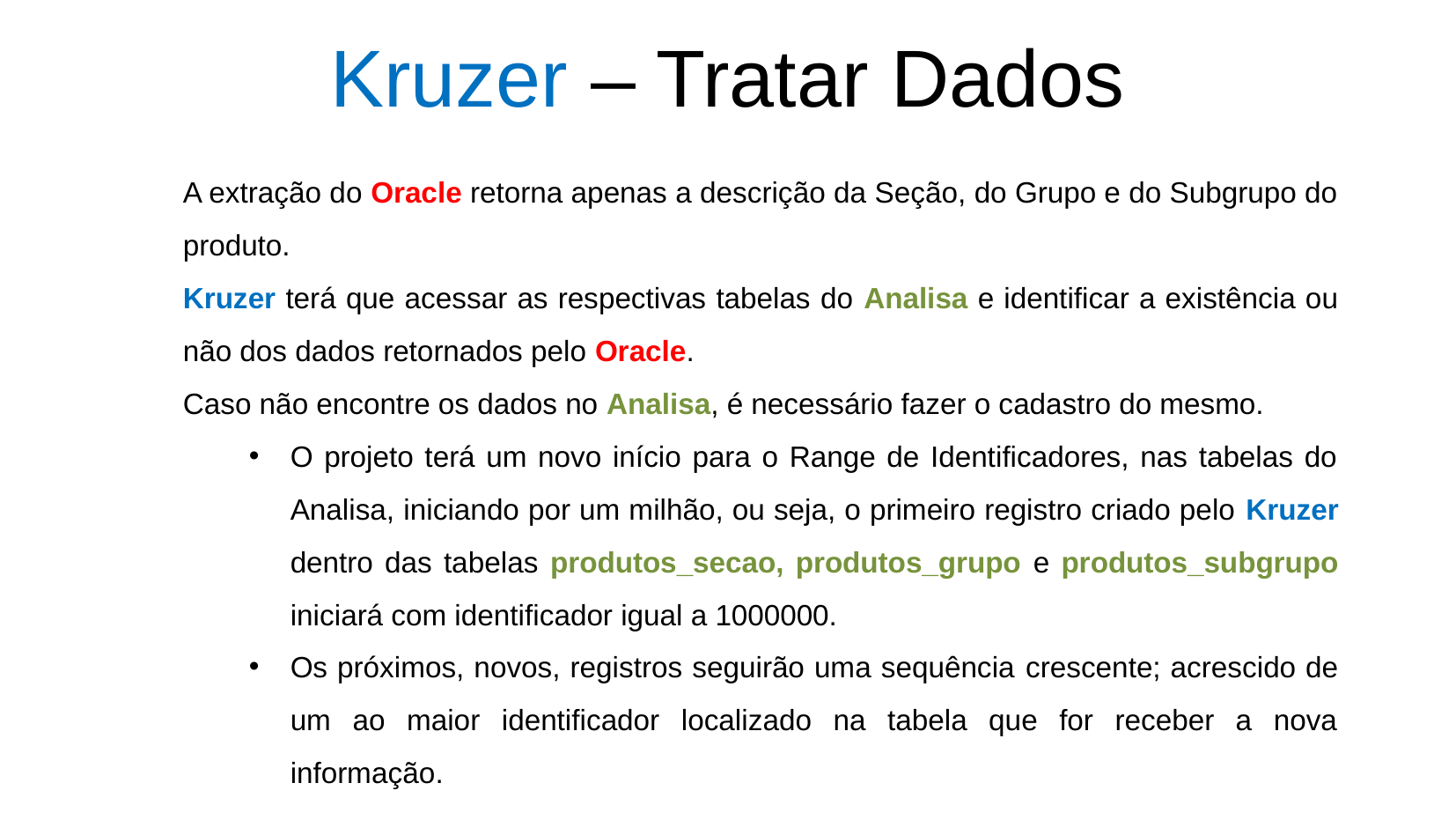

# Kruzer – Tratar Dados

A extração do Oracle retorna apenas a descrição da Seção, do Grupo e do Subgrupo do produto.
Kruzer terá que acessar as respectivas tabelas do Analisa e identificar a existência ou não dos dados retornados pelo Oracle.
Caso não encontre os dados no Analisa, é necessário fazer o cadastro do mesmo.
O projeto terá um novo início para o Range de Identificadores, nas tabelas do Analisa, iniciando por um milhão, ou seja, o primeiro registro criado pelo Kruzer dentro das tabelas produtos_secao, produtos_grupo e produtos_subgrupo iniciará com identificador igual a 1000000.
Os próximos, novos, registros seguirão uma sequência crescente; acrescido de um ao maior identificador localizado na tabela que for receber a nova informação.